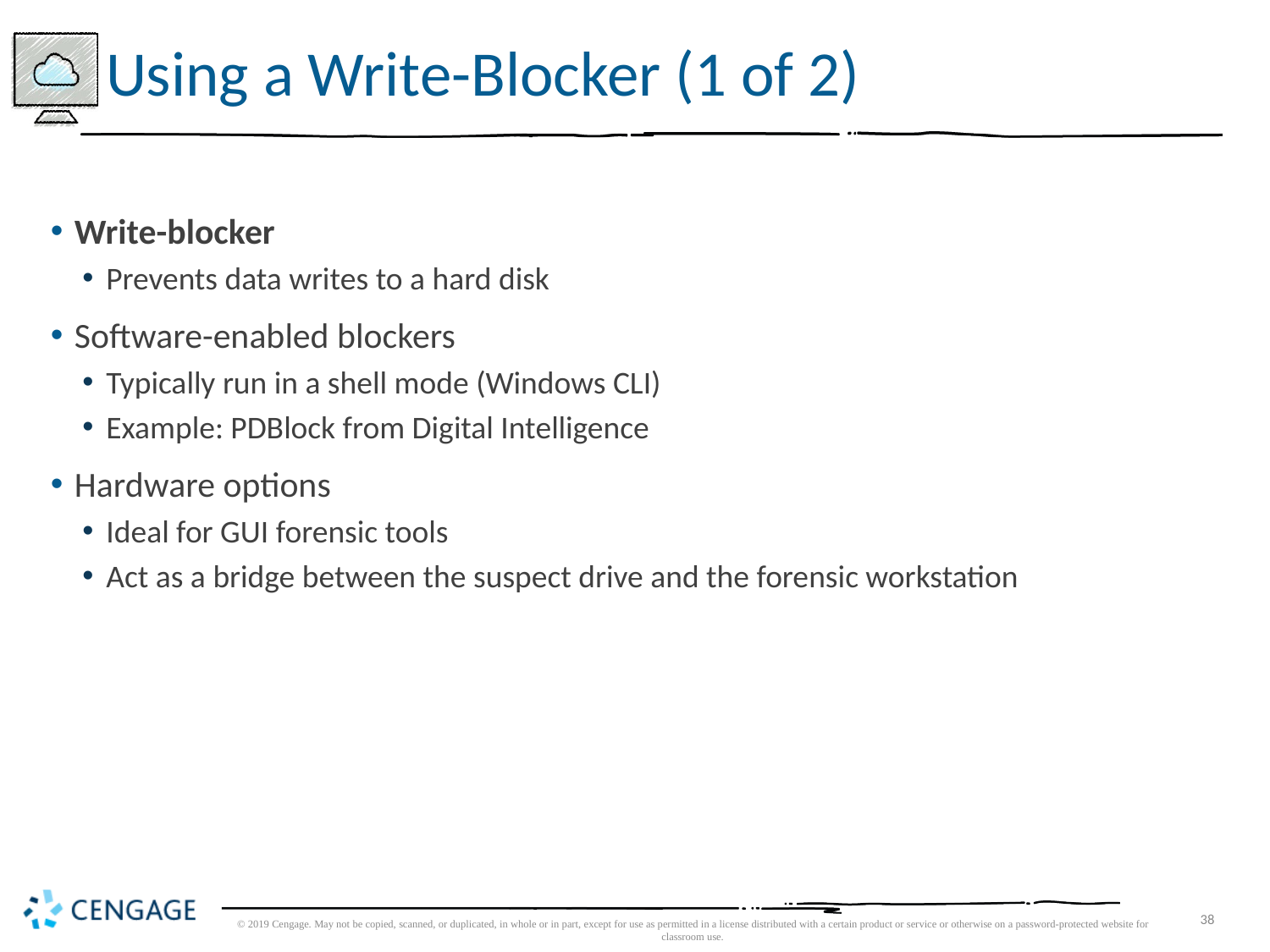

# Using a Write-Blocker (1 of 2)
Write-blocker
Prevents data writes to a hard disk
Software-enabled blockers
Typically run in a shell mode (Windows CLI)
Example: PDBlock from Digital Intelligence
Hardware options
Ideal for GUI forensic tools
Act as a bridge between the suspect drive and the forensic workstation
© 2019 Cengage. May not be copied, scanned, or duplicated, in whole or in part, except for use as permitted in a license distributed with a certain product or service or otherwise on a password-protected website for classroom use.